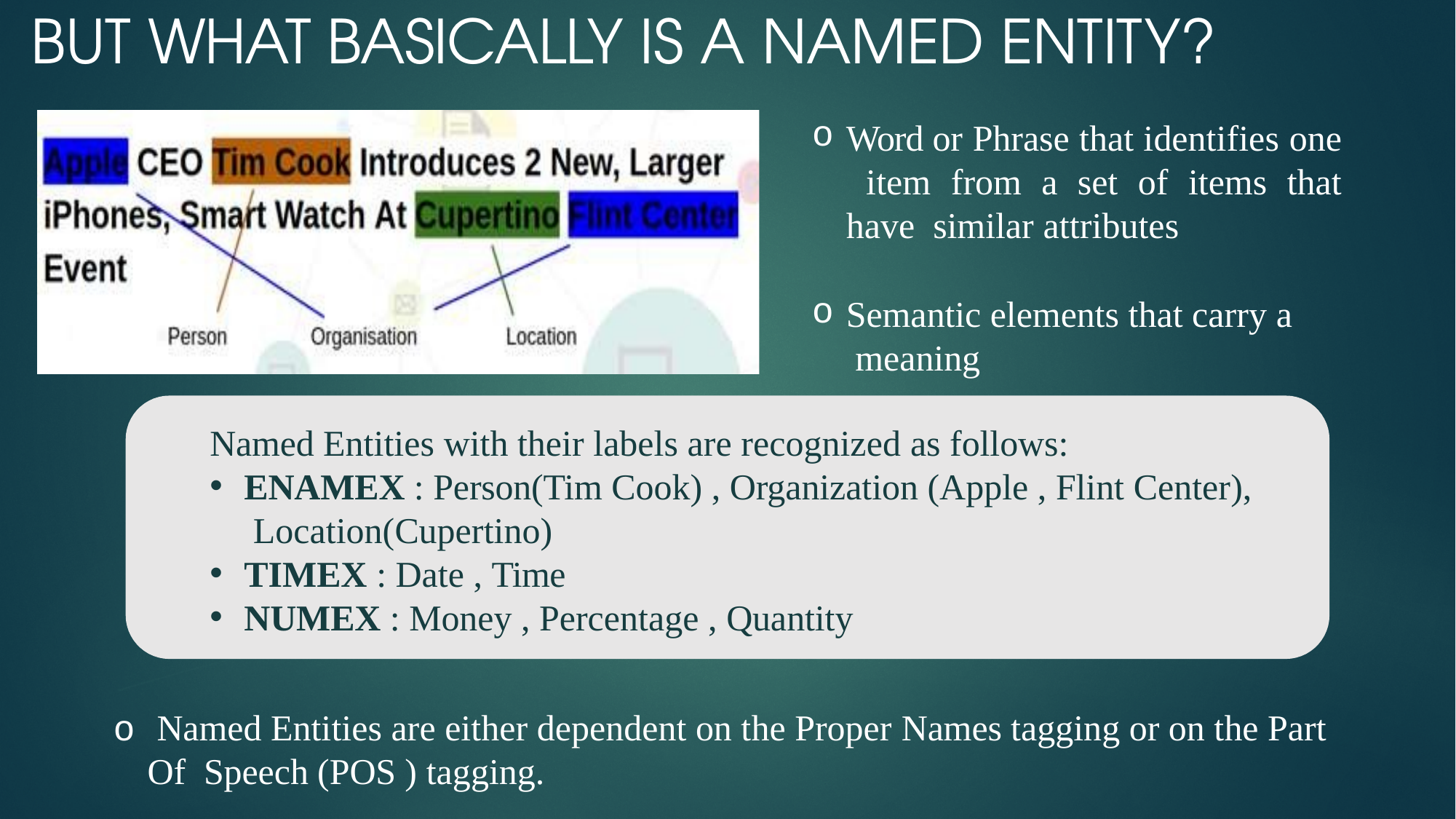

# BUT WHAT BASICALLY IS A NAMED ENTITY?

Word or Phrase that identifies one  item from a set of items that have  similar attributes

Semantic elements that carry a  meaning

Named Entities with their labels are recognized as follows:
ENAMEX : Person(Tim Cook) , Organization (Apple , Flint Center),  Location(Cupertino)
TIMEX : Date , Time
NUMEX : Money , Percentage , Quantity

o Named Entities are either dependent on the Proper Names tagging or on the Part Of  Speech (POS ) tagging.